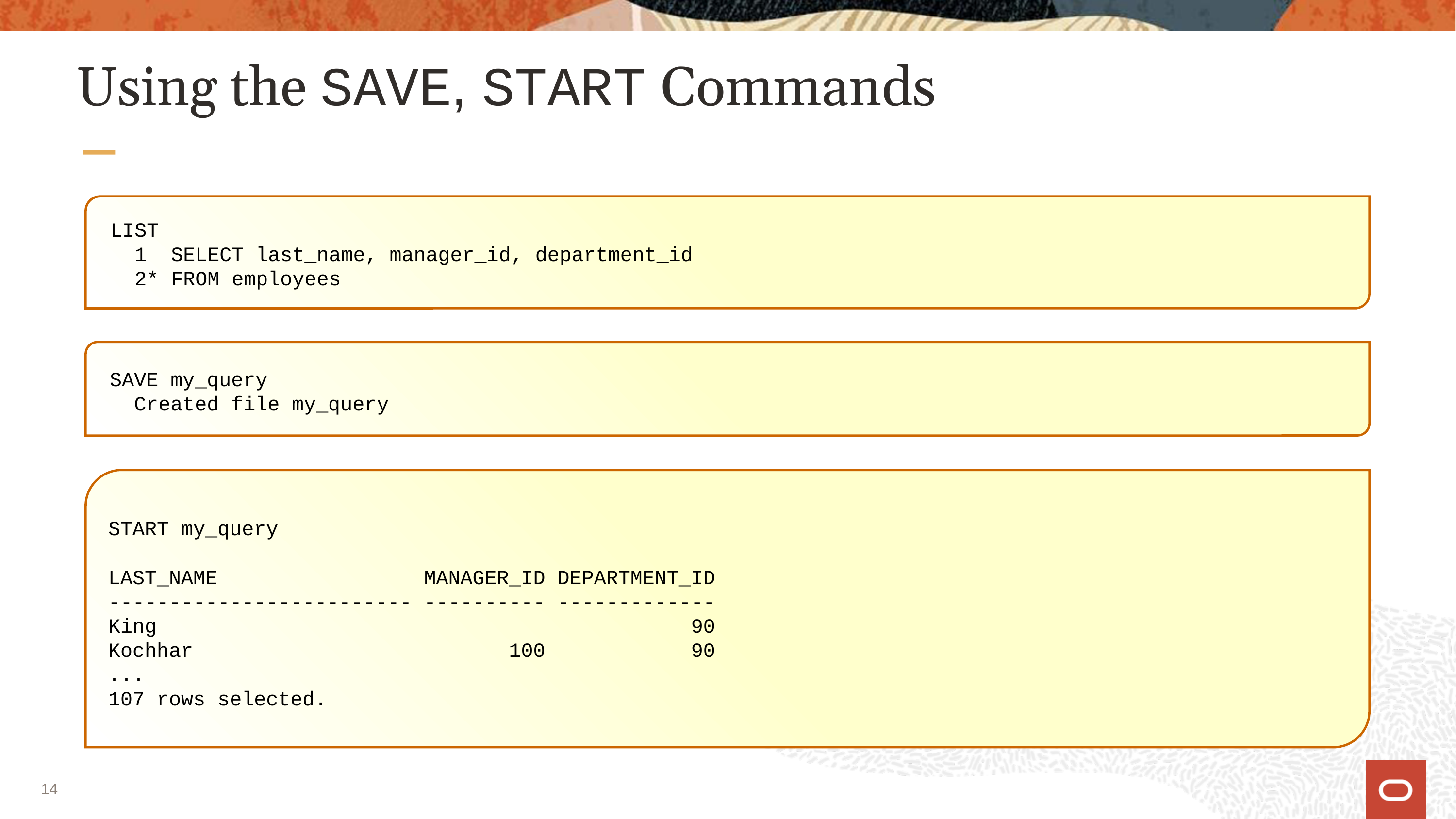

# Using the SAVE, START Commands
LIST
  1  SELECT last_name, manager_id, department_id
  2* FROM employees

SAVE my_query
  Created file my_query

START my_query

LAST_NAME                 MANAGER_ID DEPARTMENT_ID
------------------------- ---------- -------------
King                                            90
Kochhar                          100            90
...
107 rows selected.